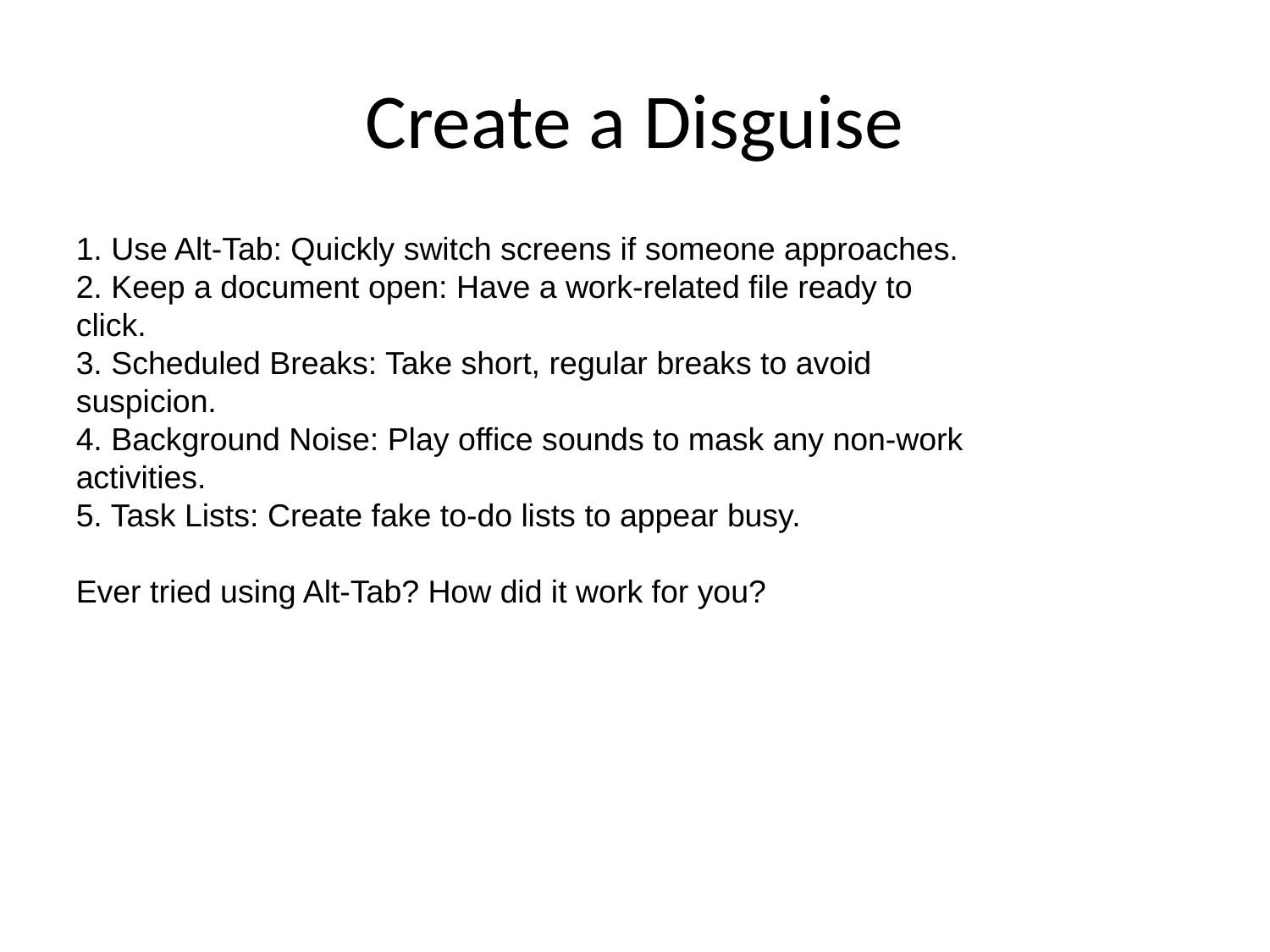

# Create a Disguise
1. Use Alt-Tab: Quickly switch screens if someone approaches.
2. Keep a document open: Have a work-related file ready to click.
3. Scheduled Breaks: Take short, regular breaks to avoid suspicion.
4. Background Noise: Play office sounds to mask any non-work activities.
5. Task Lists: Create fake to-do lists to appear busy.

Ever tried using Alt-Tab? How did it work for you?